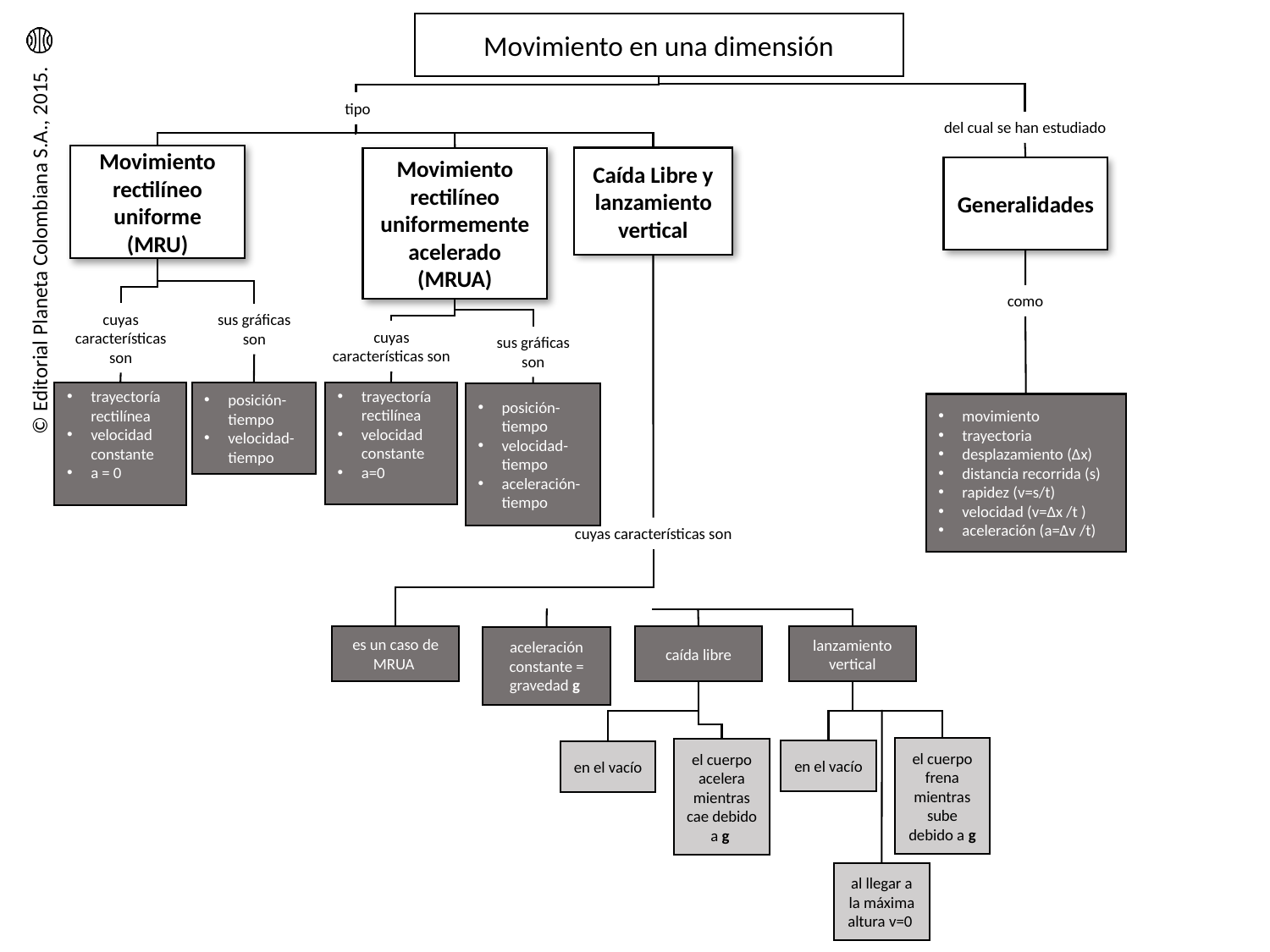

Movimiento en una dimensión
 tipo
del cual se han estudiado
Movimiento rectilíneo uniforme (MRU)
Caída Libre y lanzamiento vertical
Movimiento rectilíneo uniformemente acelerado (MRUA)
Generalidades
como
cuyas características son
sus gráficas son
cuyas características son
sus gráficas son
trayectoría rectilínea
velocidad constante
a=0

posición-tiempo
velocidad- tiempo
trayectoría rectilínea
velocidad constante
a = 0

posición-tiempo
velocidad- tiempo
aceleración-tiempo
movimiento
trayectoria
desplazamiento (∆x)
distancia recorrida (s)
rapidez (v=s/t)
velocidad (v=∆x /t )
aceleración (a=∆v /t)
cuyas características son
caída libre
es un caso de MRUA
lanzamiento vertical
aceleración constante = gravedad g
el cuerpo frena mientras sube debido a g
el cuerpo acelera mientras cae debido a g
en el vacío
en el vacío
al llegar a la máxima altura v=0